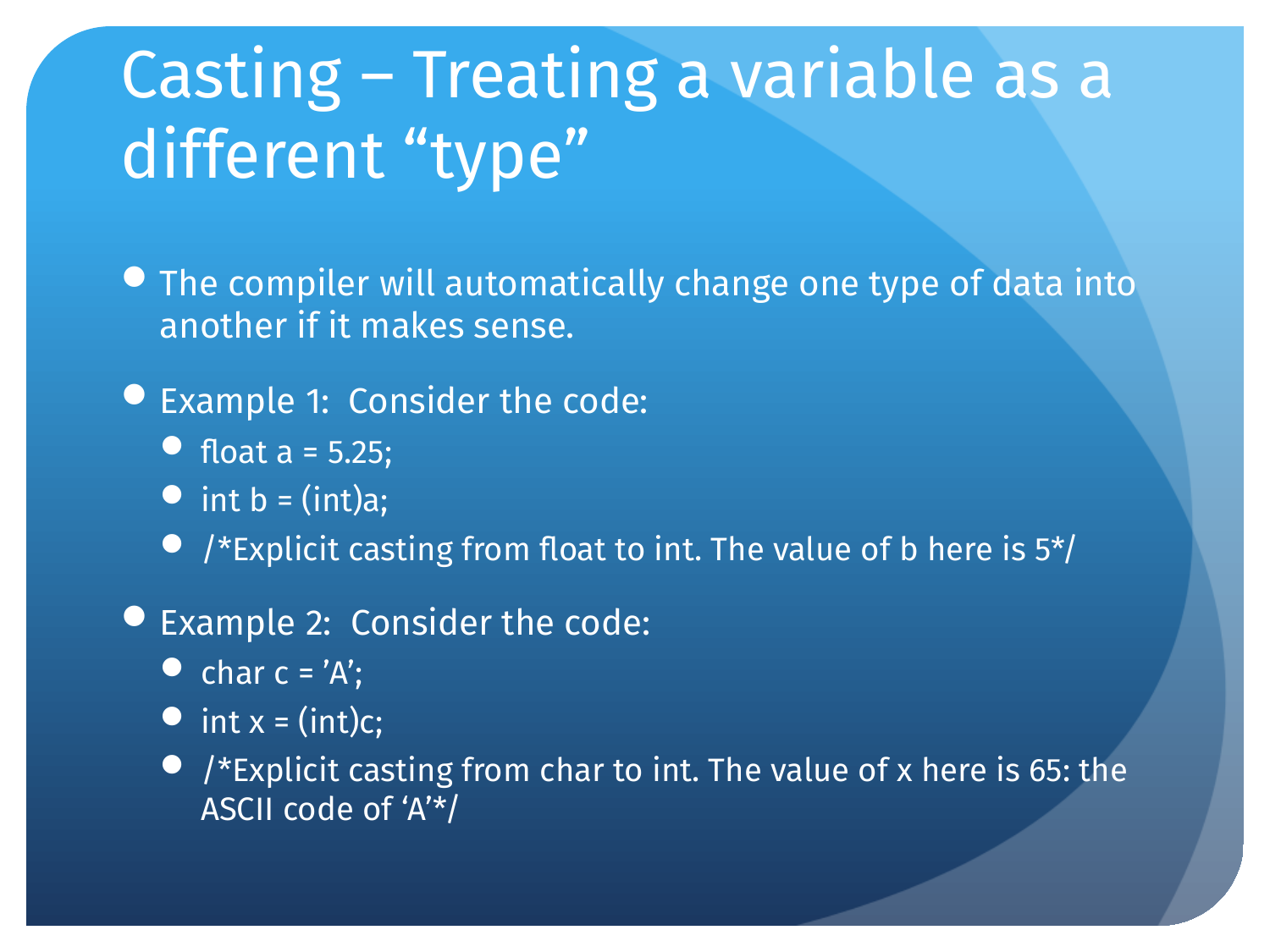

# Casting – Treating a variable as a different “type”
The compiler will automatically change one type of data into another if it makes sense.
Example 1:  Consider the code:
float a = 5.25;
int b = (int)a;
/*Explicit casting from float to int. The value of b here is 5*/
Example 2:  Consider the code:
char c = ’A’;
int x = (int)c;
/*Explicit casting from char to int. The value of x here is 65: the ASCII code of ‘A’*/